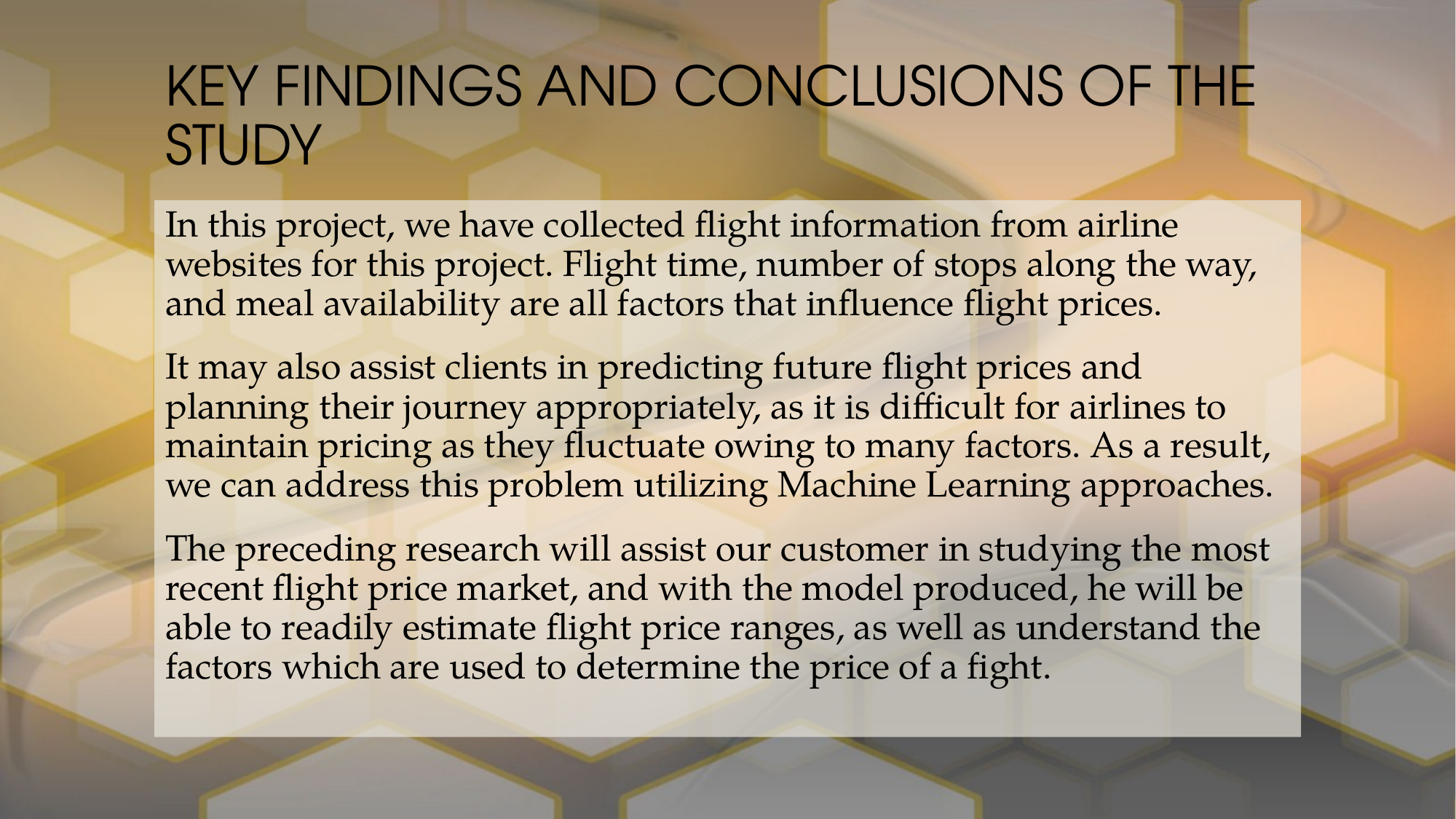

# KEY FINDINGS AND CONCLUSIONS OF THE STUDY
In this project, we have collected flight information from airline websites for this project. Flight time, number of stops along the way, and meal availability are all factors that influence flight prices.
It may also assist clients in predicting future flight prices and planning their journey appropriately, as it is difficult for airlines to maintain pricing as they fluctuate owing to many factors. As a result, we can address this problem utilizing Machine Learning approaches.
The preceding research will assist our customer in studying the most recent flight price market, and with the model produced, he will be able to readily estimate flight price ranges, as well as understand the factors which are used to determine the price of a fight.